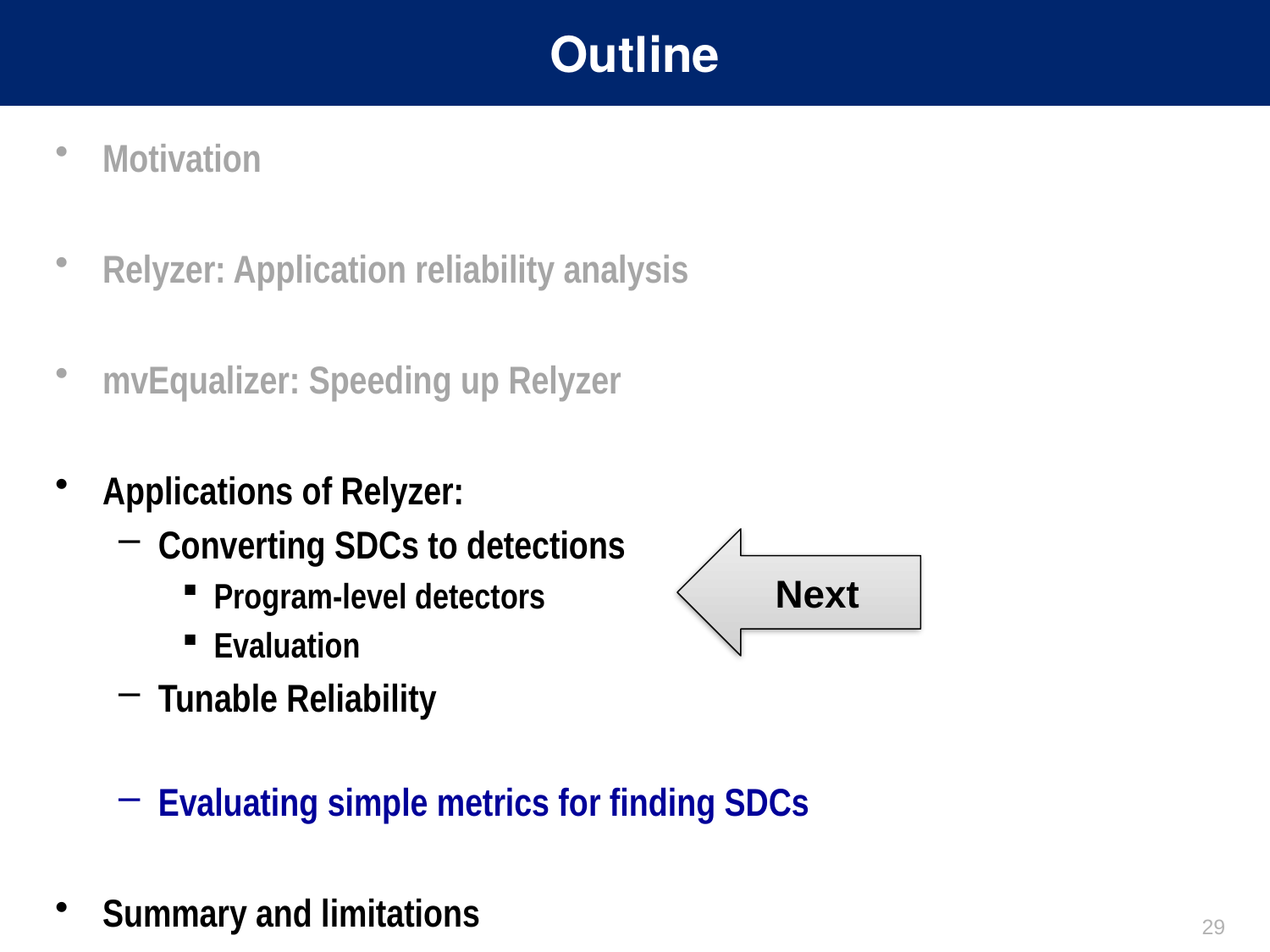

# Outline
Motivation

Relyzer: Application reliability analysis

mvEqualizer: Speeding up Relyzer

Applications of Relyzer:
Converting SDCs to detections
Program-level detectors
Evaluation
Tunable Reliability

Evaluating simple metrics for finding SDCs

Summary and limitations
Next
29